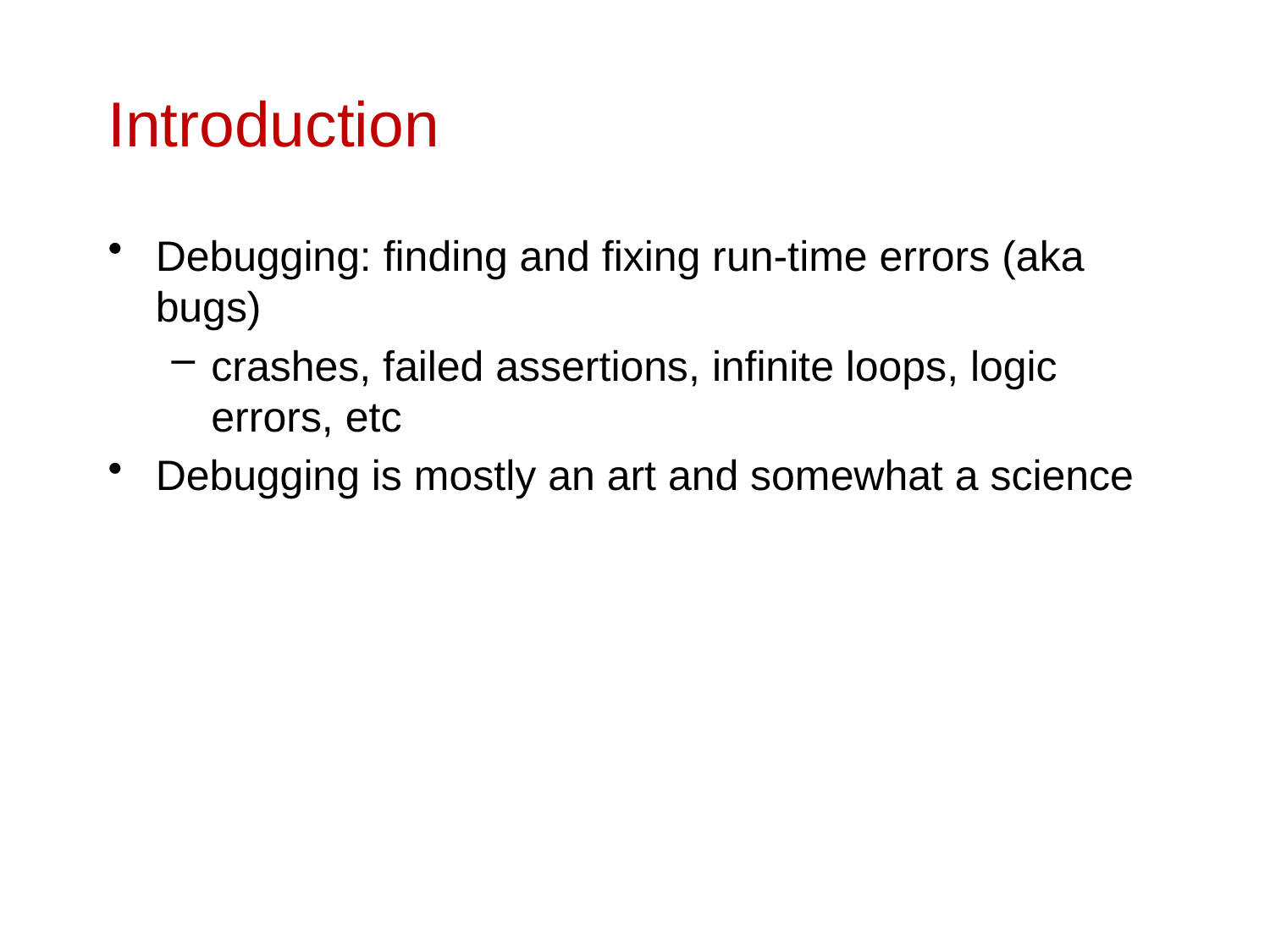

# Introduction
Debugging: finding and fixing run-time errors (aka bugs)
crashes, failed assertions, infinite loops, logic errors, etc
Debugging is mostly an art and somewhat a science